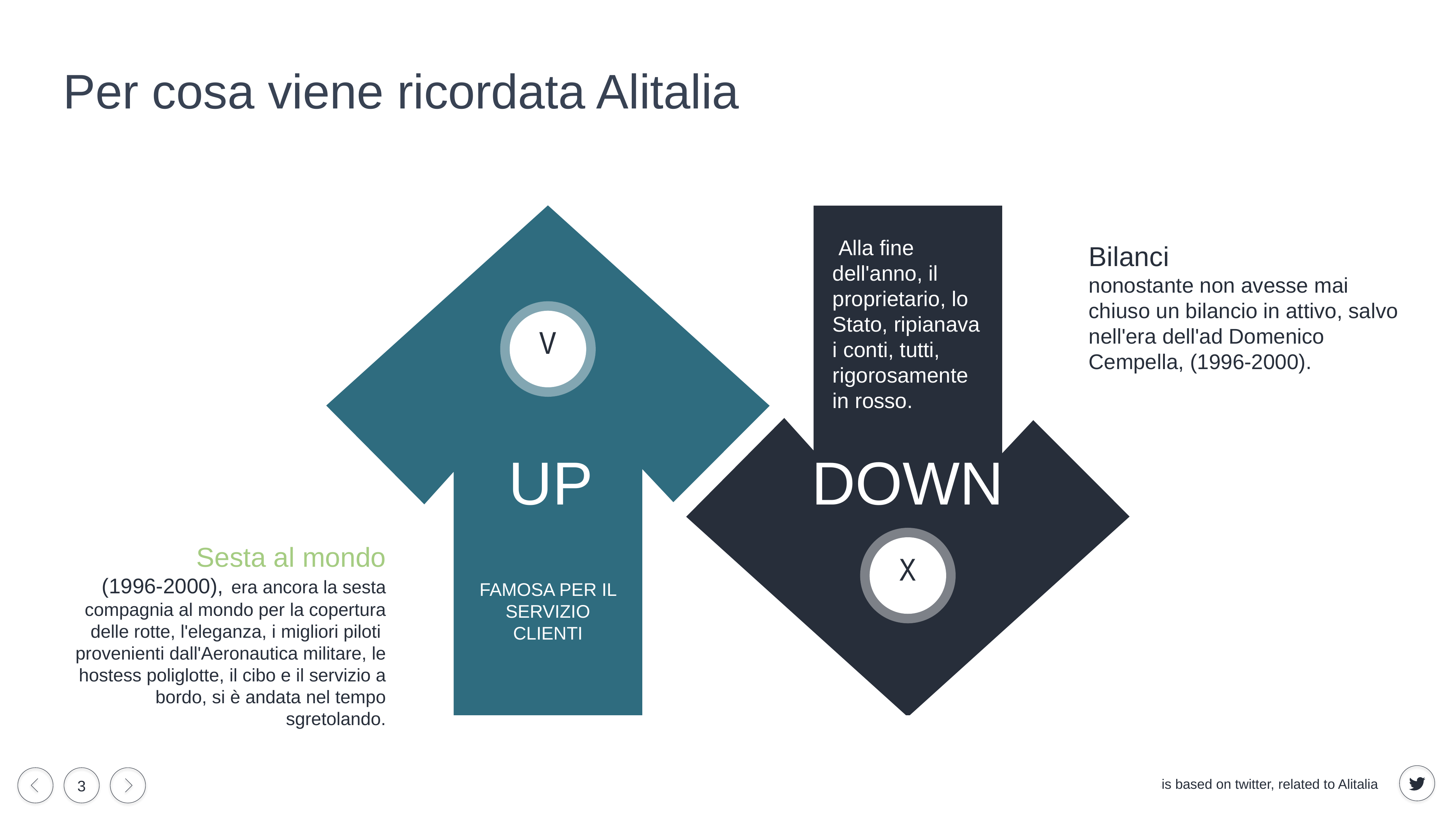

Per cosa viene ricordata Alitalia

V

UP
FAMOSA PER IL SERVIZIO CLIENTI

 Alla fine dell'anno, il proprietario, lo Stato, ripianava i conti, tutti, rigorosamente in rosso.

DOWN
X

Bilanci
nonostante non avesse mai chiuso un bilancio in attivo, salvo nell'era dell'ad Domenico Cempella, (1996-2000).
Sesta al mondo
 (1996-2000),  era ancora la sesta compagnia al mondo per la copertura delle rotte, l'eleganza, i migliori piloti  provenienti dall'Aeronautica militare, le hostess poliglotte, il cibo e il servizio a bordo, si è andata nel tempo sgretolando.